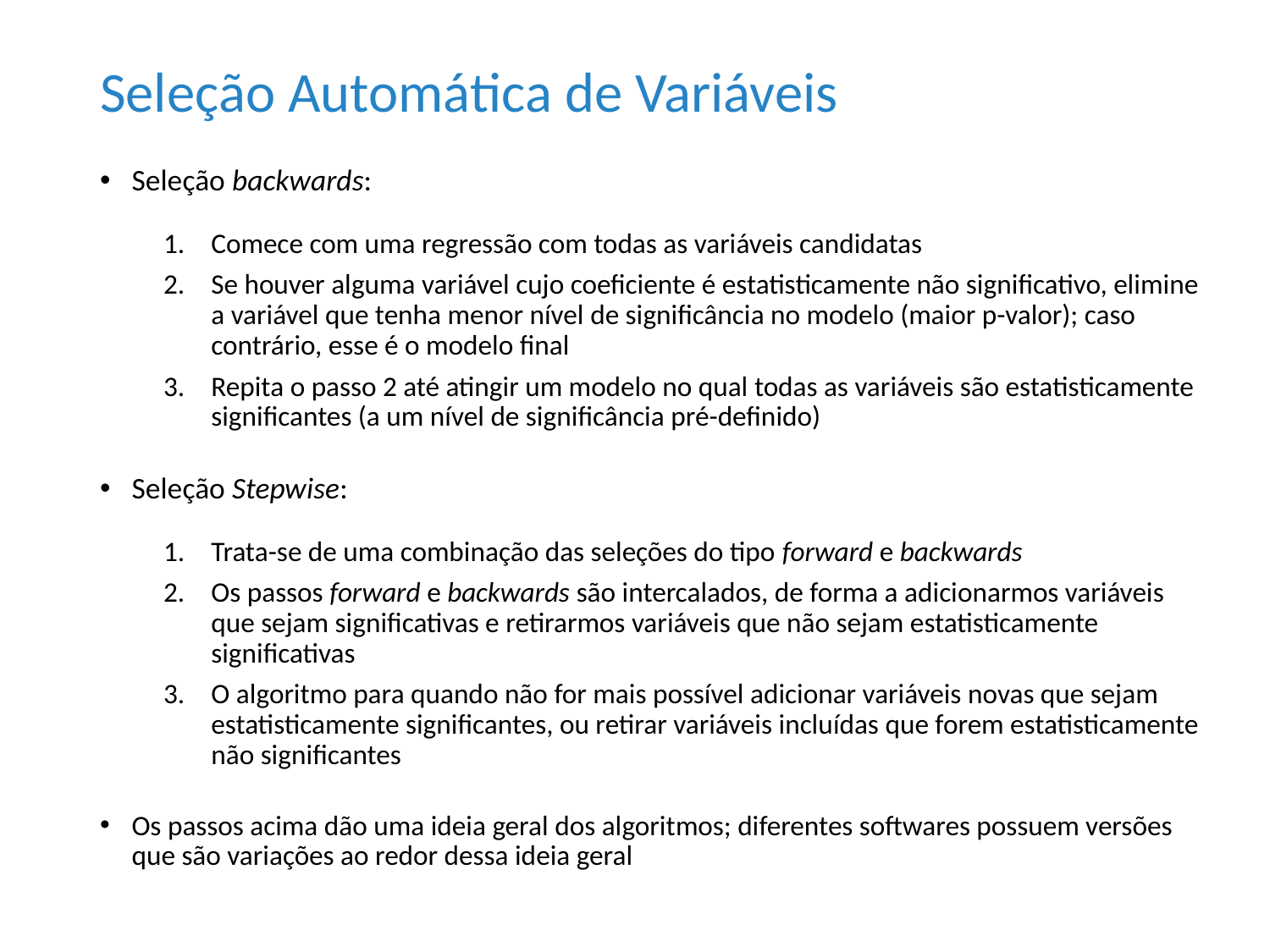

# Seleção Automática de Variáveis
Seleção backwards:
Comece com uma regressão com todas as variáveis candidatas
Se houver alguma variável cujo coeficiente é estatisticamente não significativo, elimine a variável que tenha menor nível de significância no modelo (maior p-valor); caso contrário, esse é o modelo final
Repita o passo 2 até atingir um modelo no qual todas as variáveis são estatisticamente significantes (a um nível de significância pré-definido)

Seleção Stepwise:
Trata-se de uma combinação das seleções do tipo forward e backwards
Os passos forward e backwards são intercalados, de forma a adicionarmos variáveis que sejam significativas e retirarmos variáveis que não sejam estatisticamente significativas
O algoritmo para quando não for mais possível adicionar variáveis novas que sejam estatisticamente significantes, ou retirar variáveis incluídas que forem estatisticamente não significantes

Os passos acima dão uma ideia geral dos algoritmos; diferentes softwares possuem versões que são variações ao redor dessa ideia geral